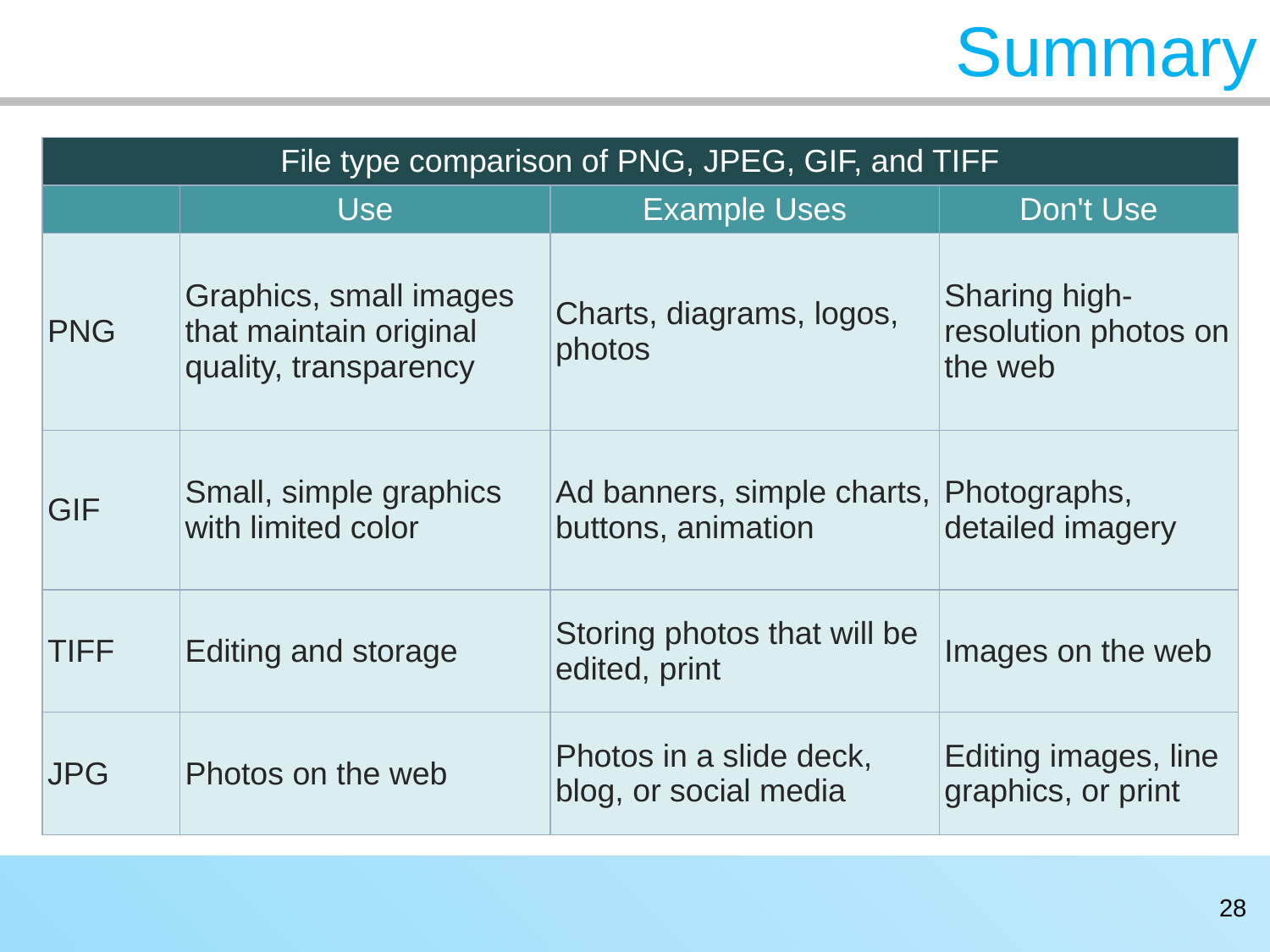

# Summary
| File type comparison of PNG, JPEG, GIF, and TIFF |  |  |  |
| --- | --- | --- | --- |
|  | Use | Example Uses | Don't Use |
| PNG | Graphics, small images that maintain original quality, transparency | Charts, diagrams, logos, photos | Sharing high-resolution photos on the web |
| GIF | Small, simple graphics with limited color | Ad banners, simple charts, buttons, animation | Photographs, detailed imagery |
| TIFF | Editing and storage | Storing photos that will be edited, print | Images on the web |
| JPG | Photos on the web | Photos in a slide deck, blog, or social media | Editing images, line graphics, or print |

28